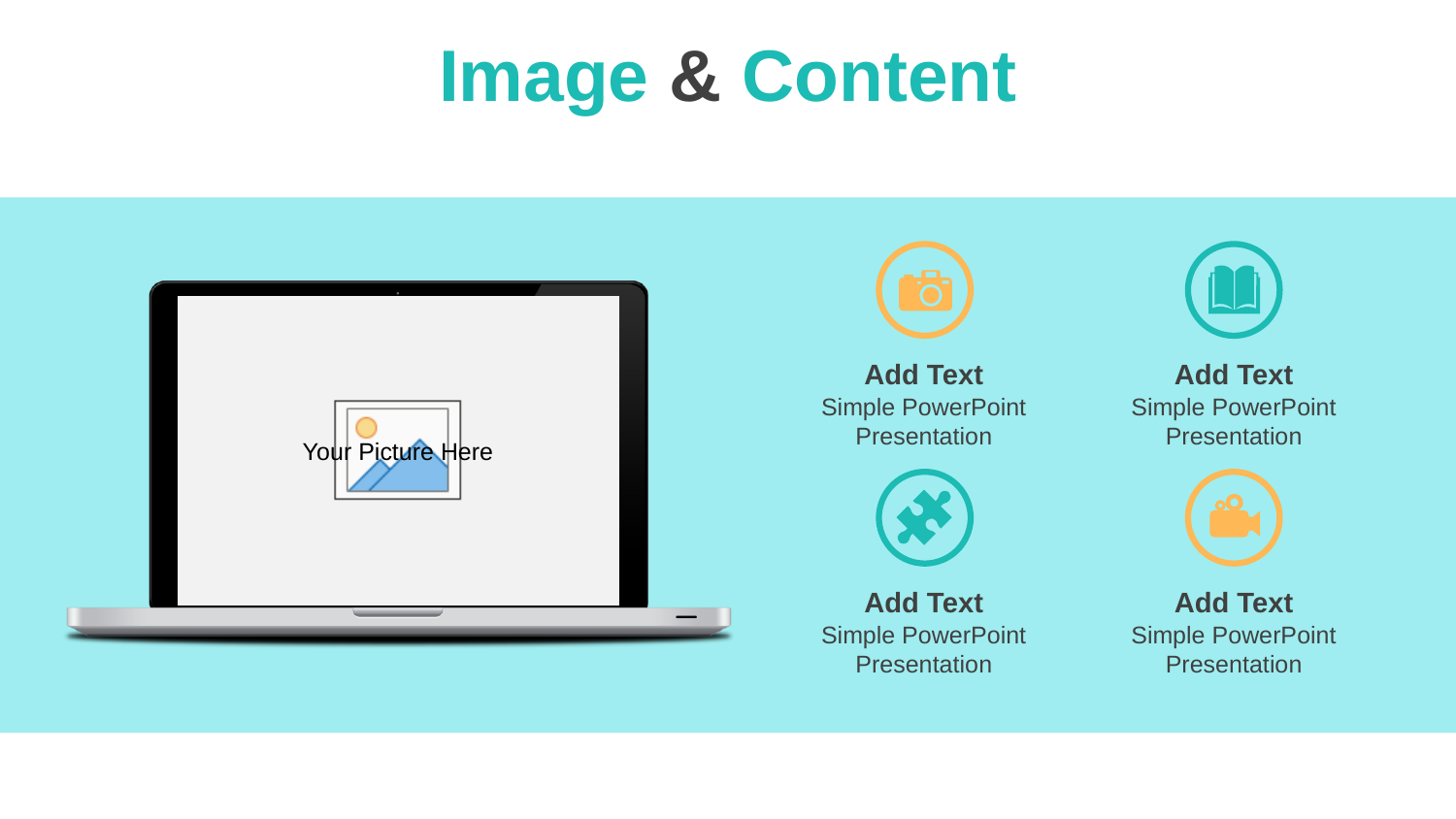

# Image & Content

Add Text
Simple PowerPoint Presentation
Add Text
Simple PowerPoint Presentation

Add Text
Simple PowerPoint Presentation
Add Text
Simple PowerPoint Presentation